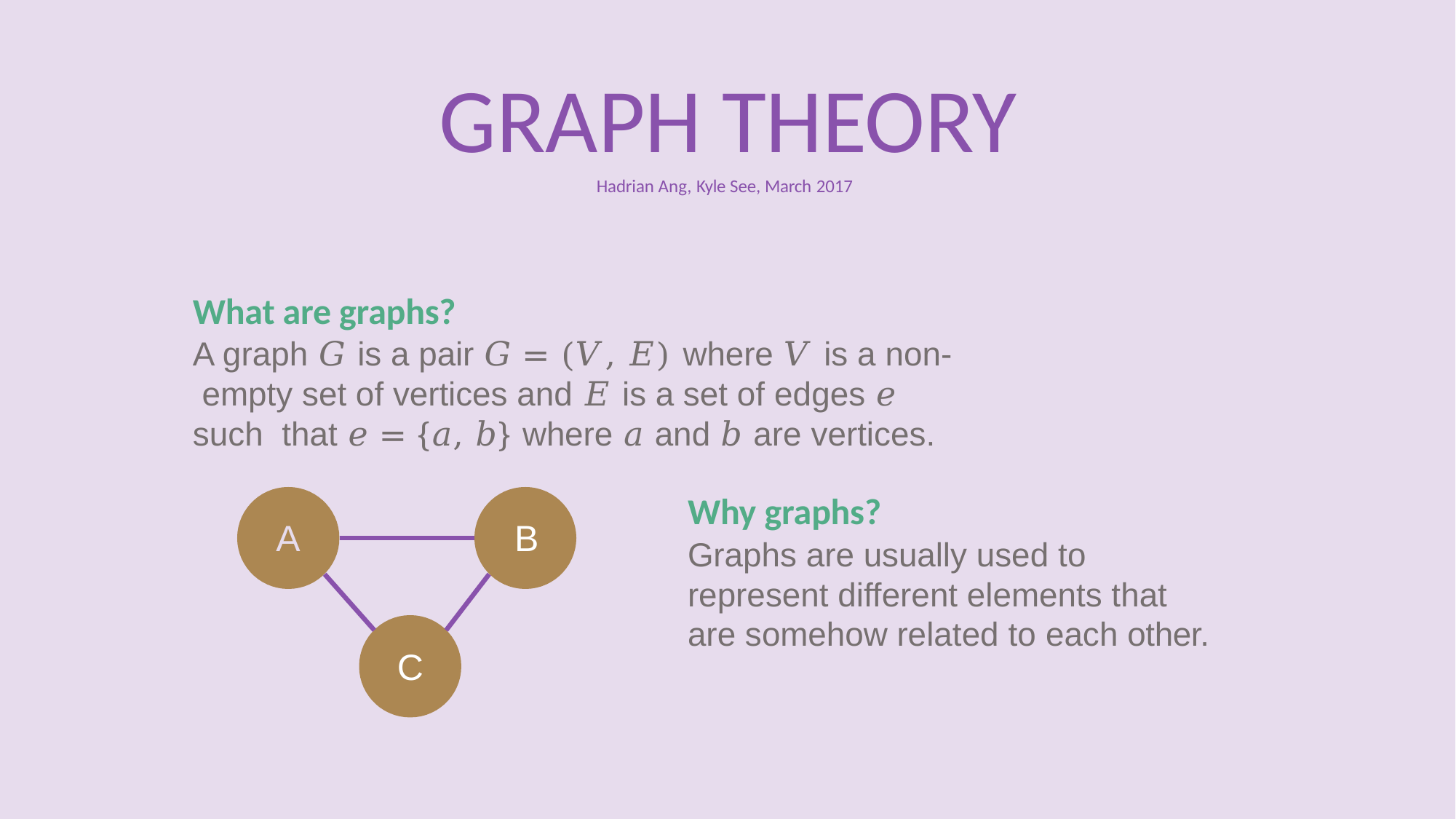

# GRAPH THEORY
Hadrian Ang, Kyle See, March 2017
What are graphs?
A graph 𝐺 is a pair 𝐺 = (𝑉, 𝐸) where 𝑉 is a non-  empty set of vertices and 𝐸 is a set of edges 𝑒 such  that 𝑒 = {𝑎, 𝑏} where 𝑎 and 𝑏 are vertices.
Why graphs?
Graphs are usually used to  represent different elements that  are somehow related to each other.

A	B

C